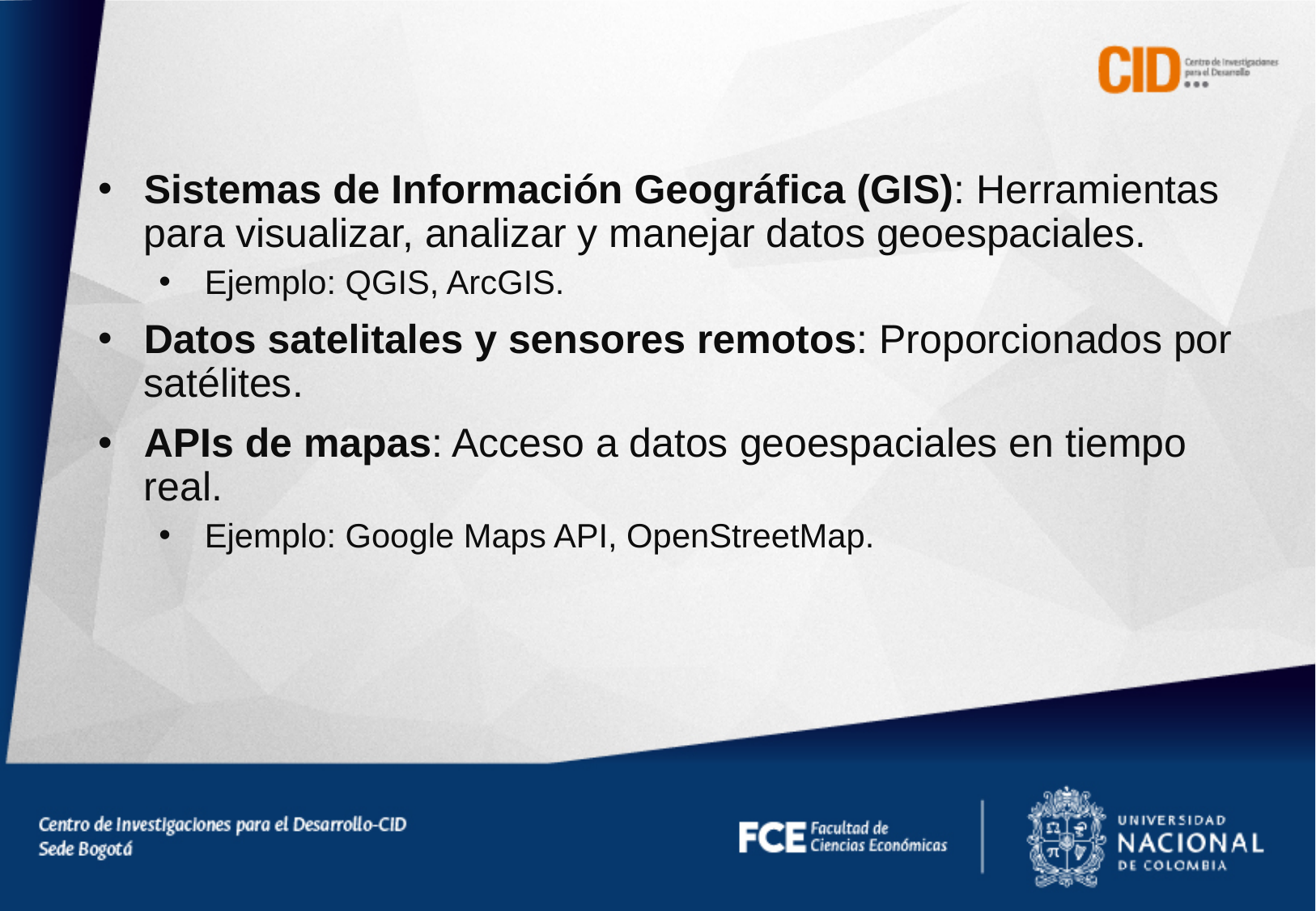

Sistemas de Información Geográfica (GIS): Herramientas para visualizar, analizar y manejar datos geoespaciales.
Ejemplo: QGIS, ArcGIS.
Datos satelitales y sensores remotos: Proporcionados por satélites.
APIs de mapas: Acceso a datos geoespaciales en tiempo real.
Ejemplo: Google Maps API, OpenStreetMap.